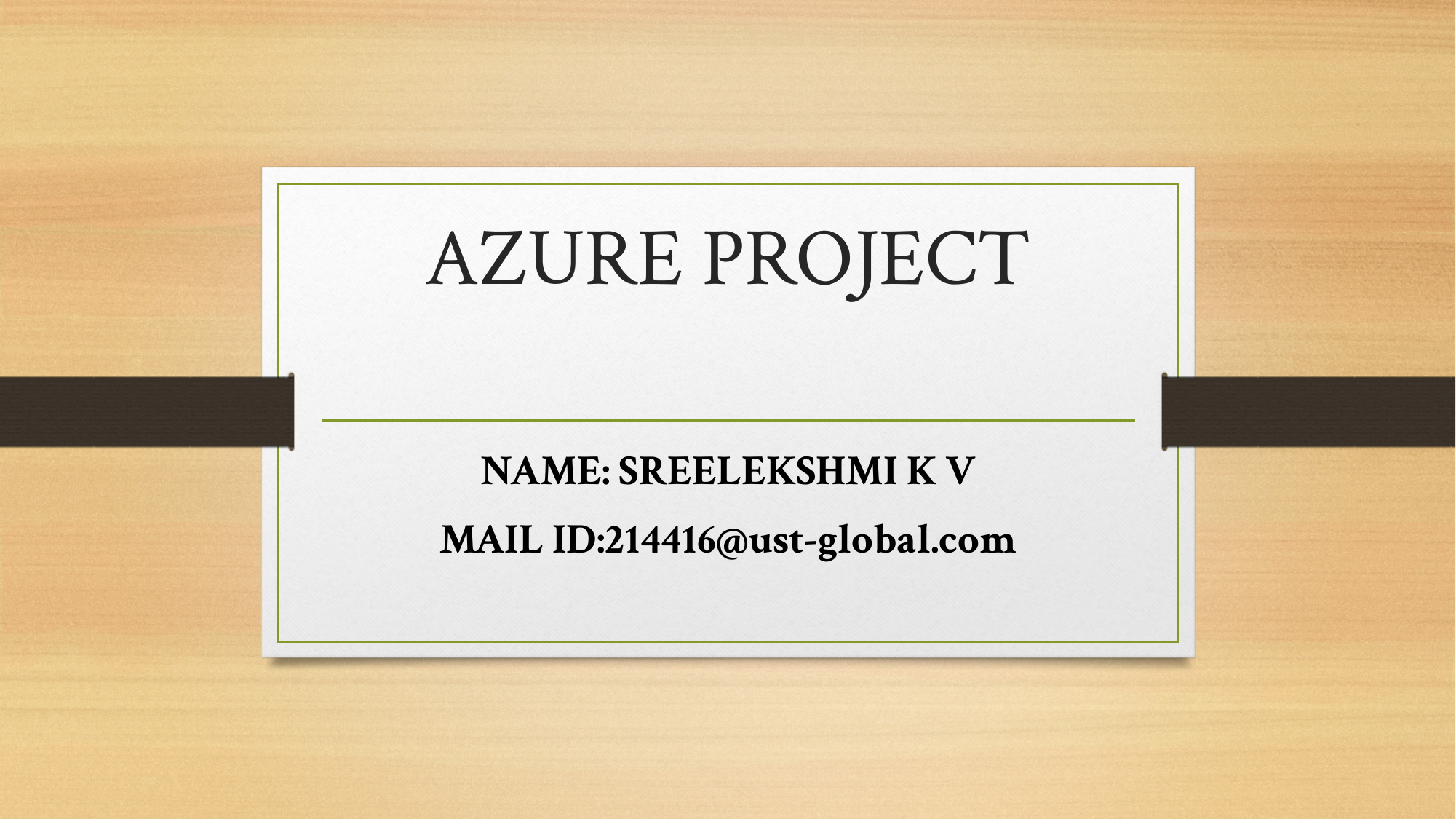

# AZURE PROJECT
NAME: SREELEKSHMI K V
MAIL ID:214416@ust-global.com